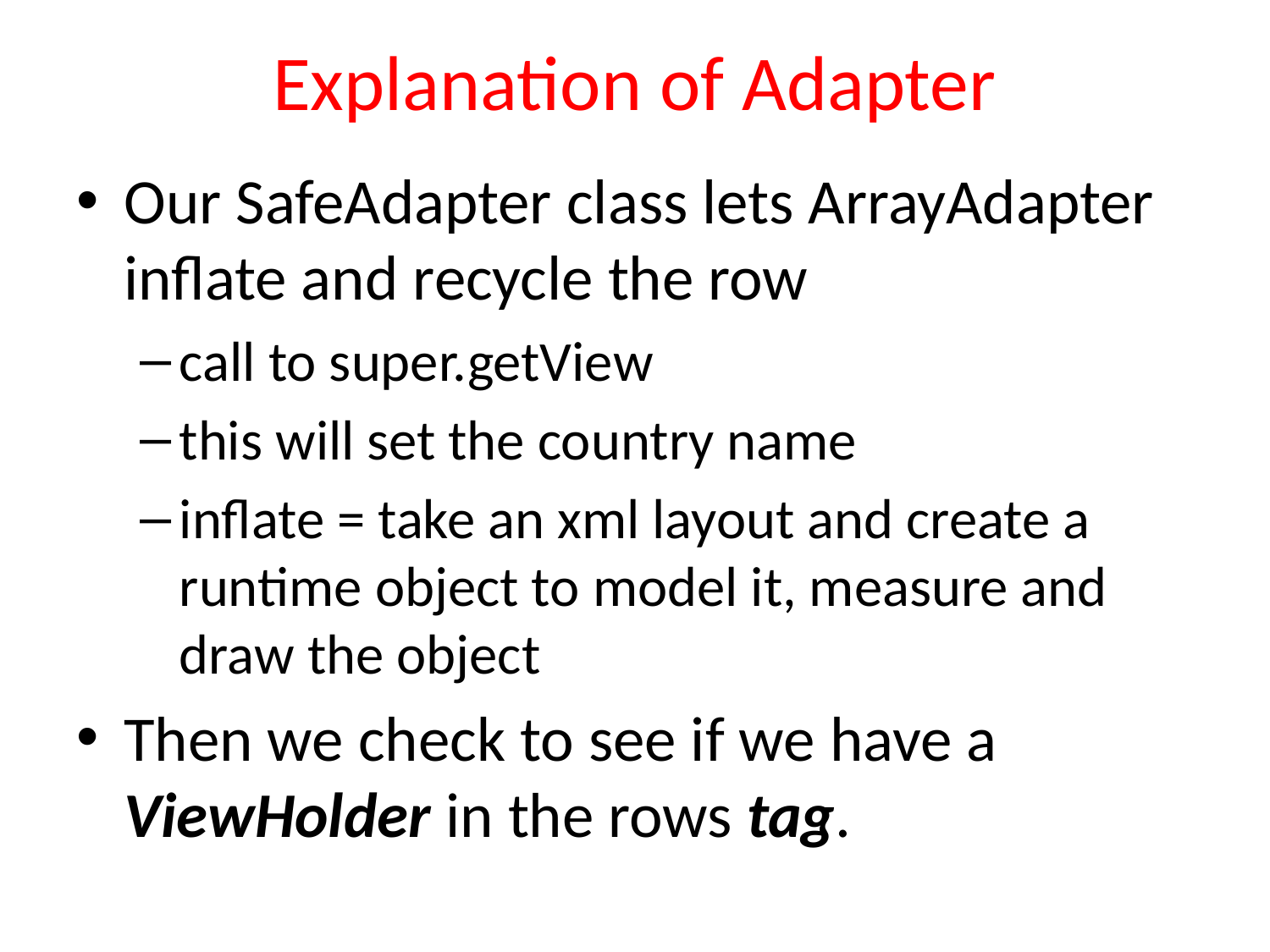

# Explanation of Adapter
Our SafeAdapter class lets ArrayAdapter inflate and recycle the row
call to super.getView
this will set the country name
inflate = take an xml layout and create a runtime object to model it, measure and draw the object
Then we check to see if we have a ViewHolder in the rows tag.